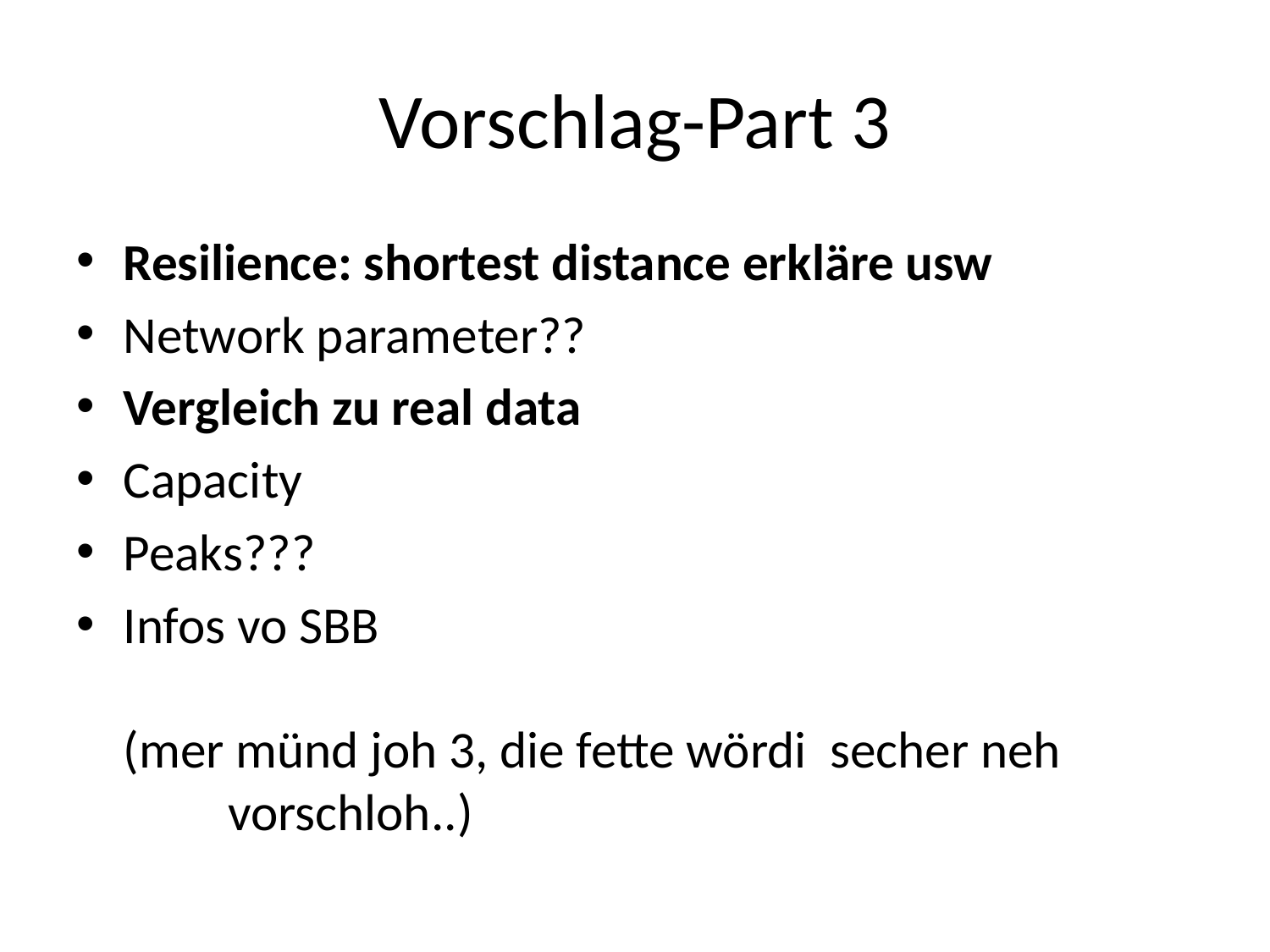

# Vorschlag-Part 3
Resilience: shortest distance erkläre usw
Network parameter??
Vergleich zu real data
Capacity
Peaks???
Infos vo SBB
(mer münd joh 3, die fette wördi  secher neh                     vorschloh..)